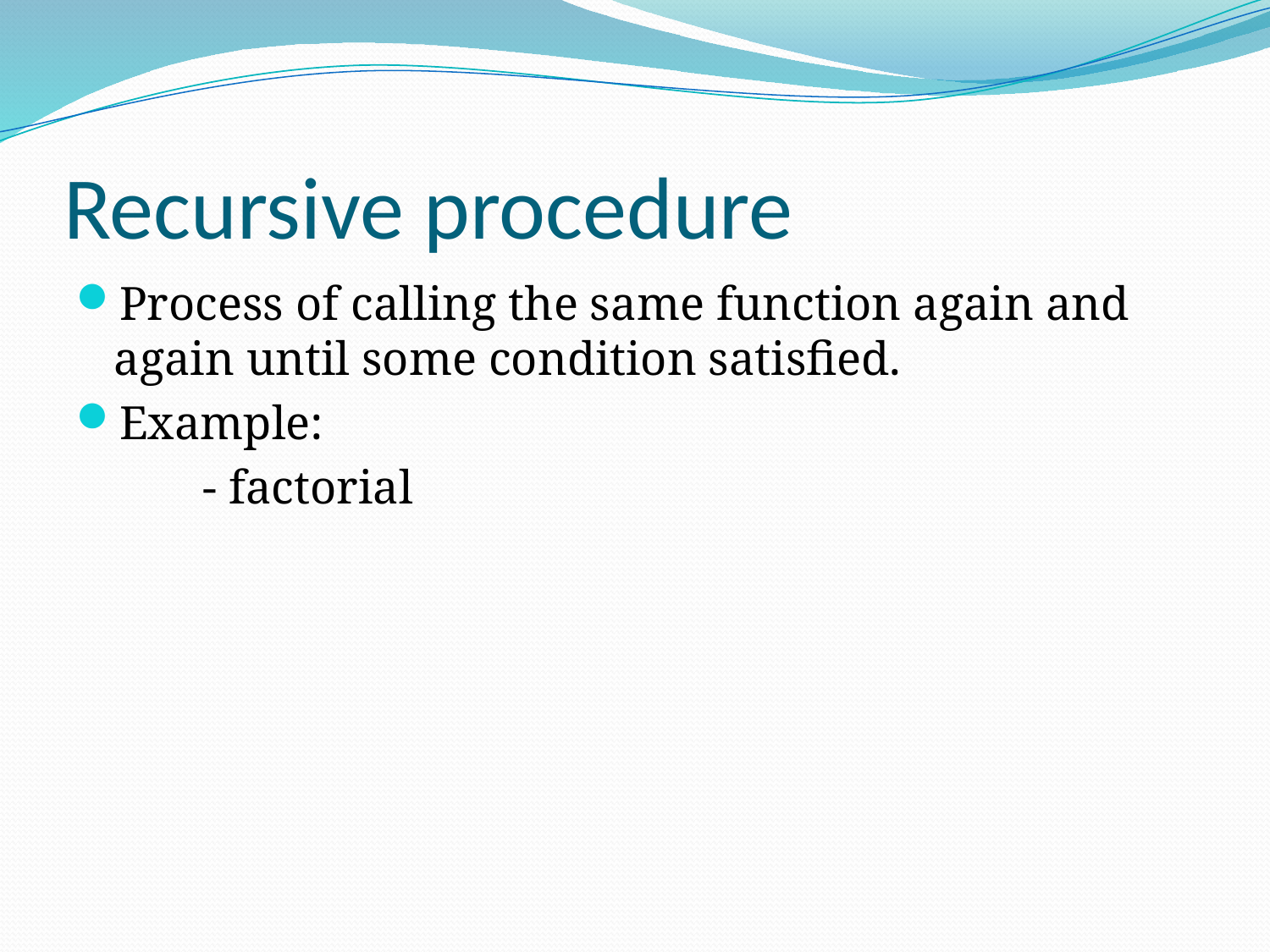

# Recursive procedure
Process of calling the same function again and again until some condition satisfied.
Example:
	- factorial